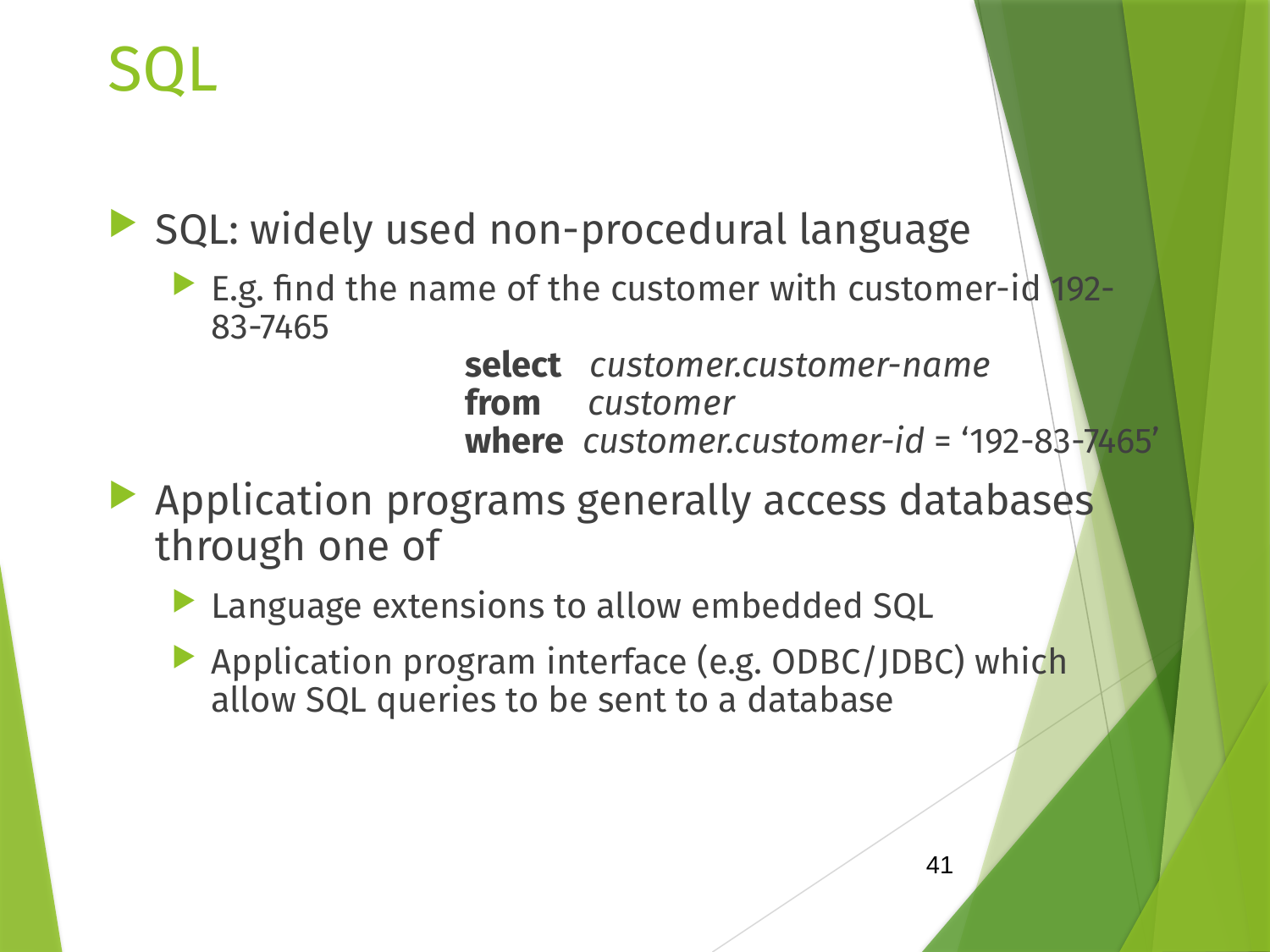

# SQL
SQL: widely used non-procedural language
E.g. find the name of the customer with customer-id 192-83-7465
		select   customer.customer-name
		from     customer
		where  customer.customer-id = ‘192-83-7465’
Application programs generally access databases through one of
Language extensions to allow embedded SQL
Application program interface (e.g. ODBC/JDBC) which allow SQL queries to be sent to a database

41